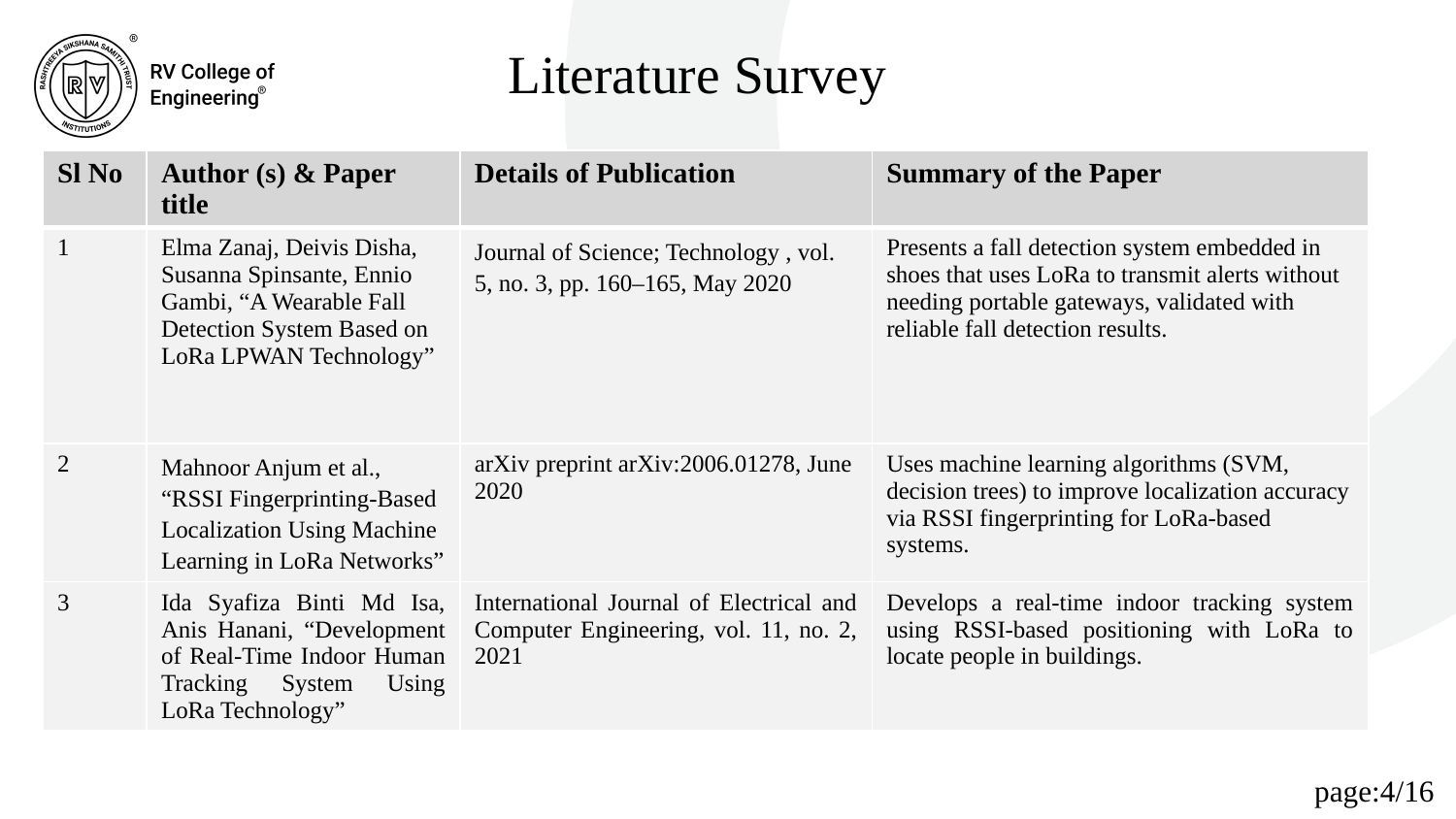

Literature Survey
| Sl No | Author (s) & Paper title | Details of Publication | Summary of the Paper |
| --- | --- | --- | --- |
| 1 | Elma Zanaj, Deivis Disha, Susanna Spinsante, Ennio Gambi, “A Wearable Fall Detection System Based on LoRa LPWAN Technology” | Journal of Science; Technology , vol. 5, no. 3, pp. 160–165, May 2020 | Presents a fall detection system embedded in shoes that uses LoRa to transmit alerts without needing portable gateways, validated with reliable fall detection results. |
| 2 | Mahnoor Anjum et al., “RSSI Fingerprinting-Based Localization Using Machine Learning in LoRa Networks” | arXiv preprint arXiv:2006.01278, June 2020 | Uses machine learning algorithms (SVM, decision trees) to improve localization accuracy via RSSI fingerprinting for LoRa-based systems. |
| 3 | Ida Syafiza Binti Md Isa, Anis Hanani, “Development of Real-Time Indoor Human Tracking System Using LoRa Technology” | International Journal of Electrical and Computer Engineering, vol. 11, no. 2, 2021 | Develops a real-time indoor tracking system using RSSI-based positioning with LoRa to locate people in buildings. |
page:4/16